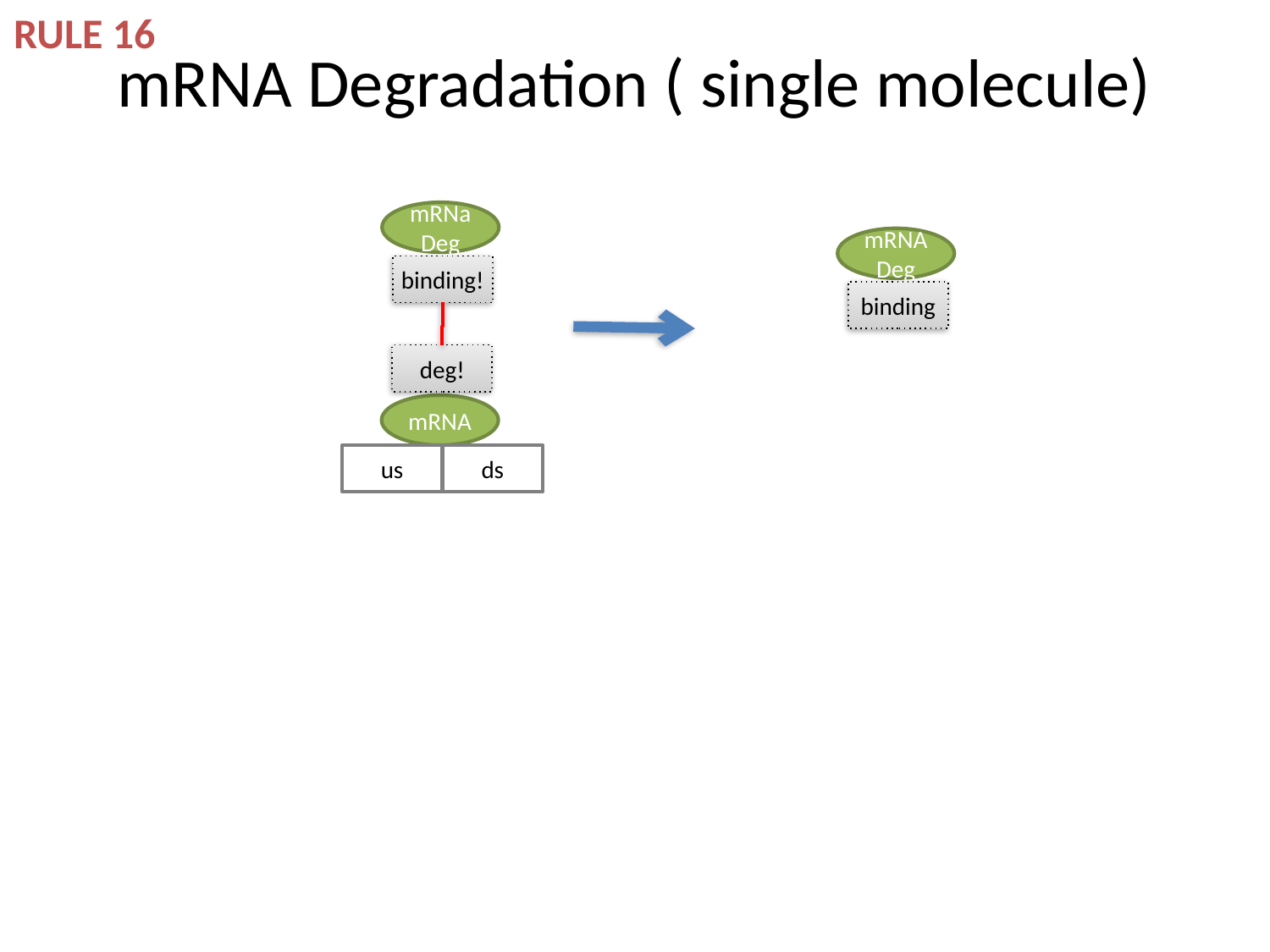

RULE 16

# mRNA Degradation ( single molecule)
mRNa Deg
mRNA Deg
binding!
binding
deg!
mRNA
us
ds